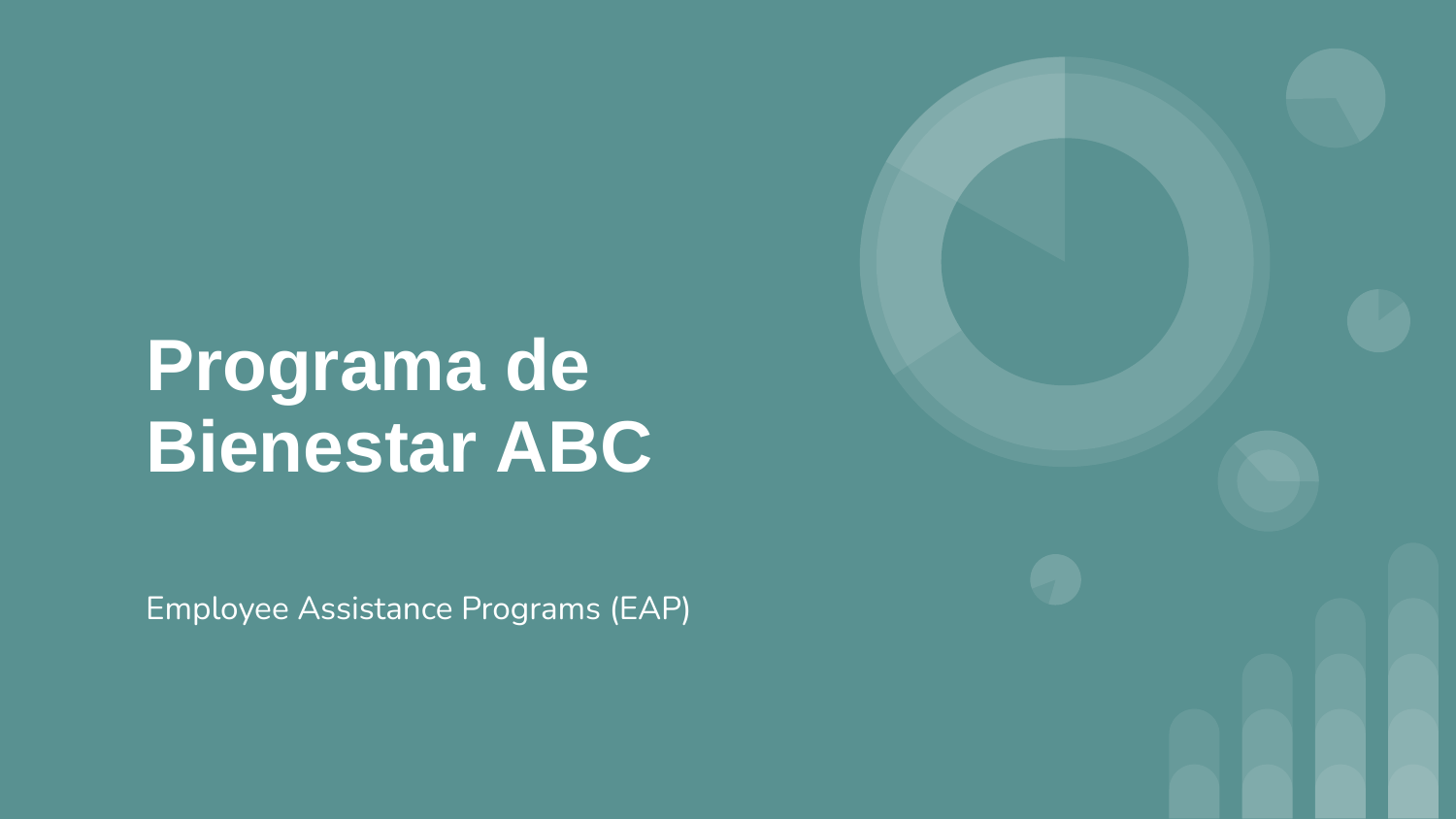

# Programa de Bienestar ABC
Employee Assistance Programs (EAP)